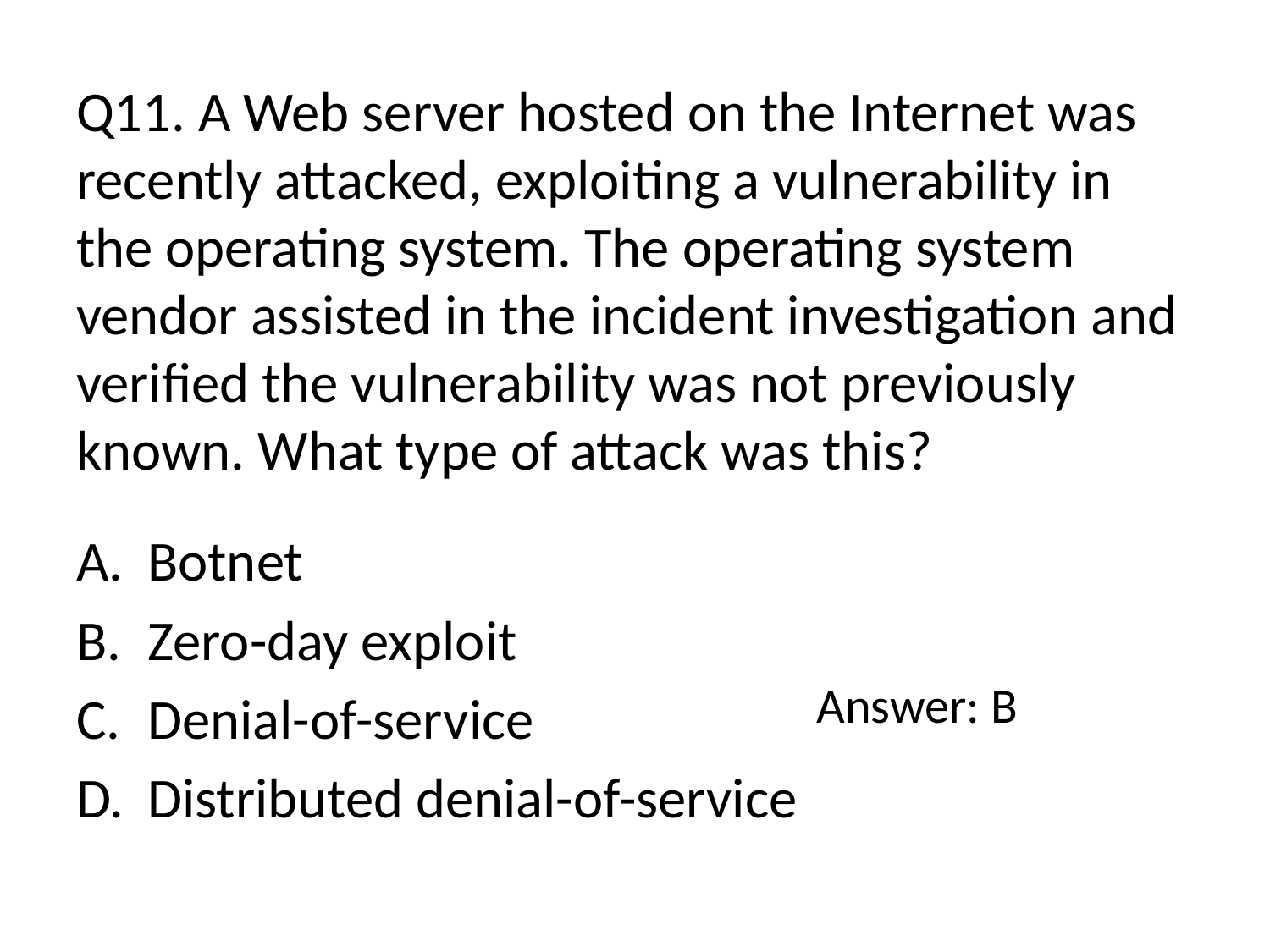

# Q11. A Web server hosted on the Internet was recently attacked, exploiting a vulnerability in the operating system. The operating system vendor assisted in the incident investigation and verified the vulnerability was not previously known. What type of attack was this?
Botnet
Zero-day exploit
Denial-of-service
Distributed denial-of-service

Answer: B